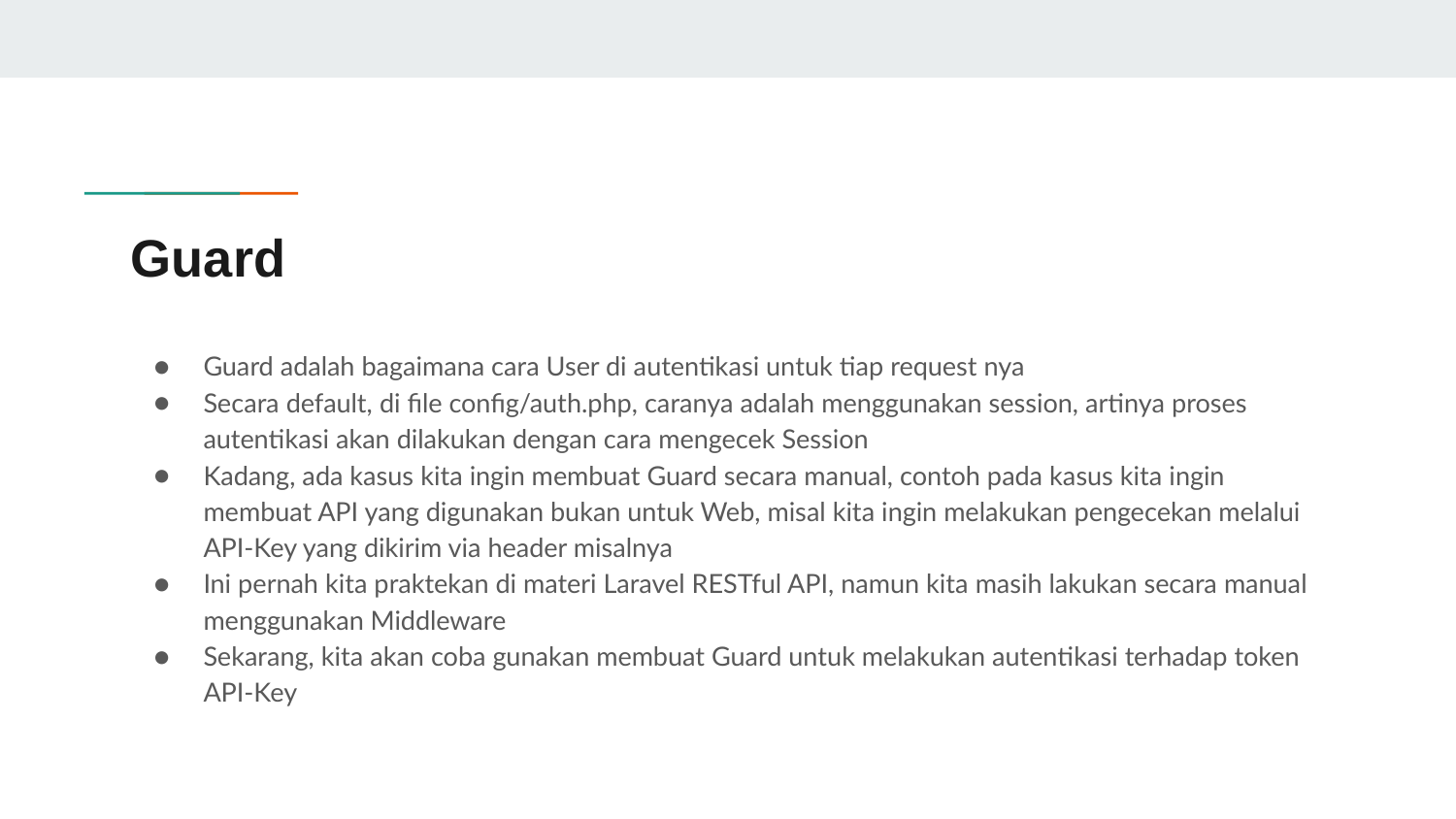

# Guard
Guard adalah bagaimana cara User di autentikasi untuk tiap request nya
Secara default, di file config/auth.php, caranya adalah menggunakan session, artinya proses autentikasi akan dilakukan dengan cara mengecek Session
Kadang, ada kasus kita ingin membuat Guard secara manual, contoh pada kasus kita ingin membuat API yang digunakan bukan untuk Web, misal kita ingin melakukan pengecekan melalui API-Key yang dikirim via header misalnya
Ini pernah kita praktekan di materi Laravel RESTful API, namun kita masih lakukan secara manual menggunakan Middleware
Sekarang, kita akan coba gunakan membuat Guard untuk melakukan autentikasi terhadap token API-Key